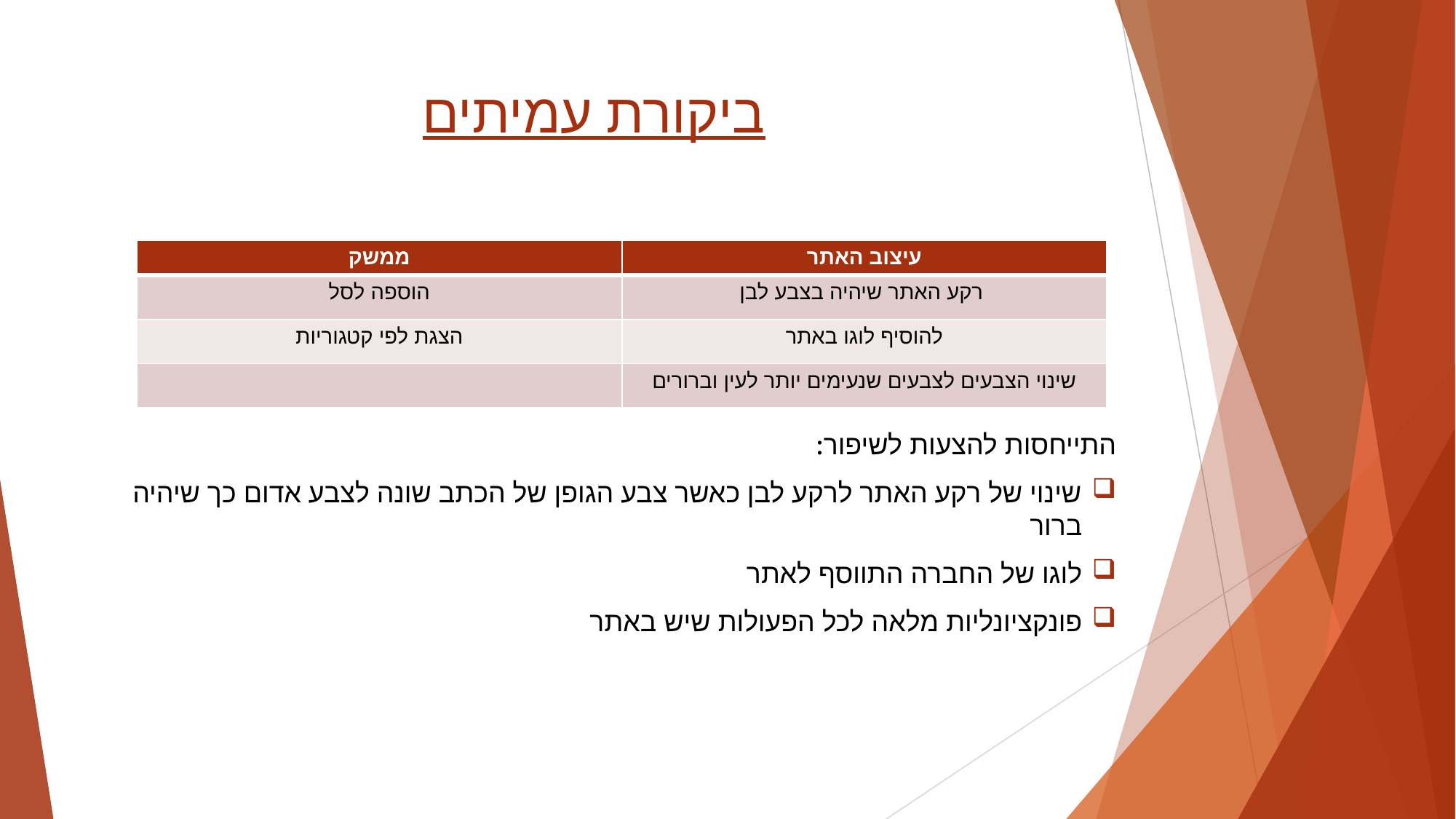

# ביקורת עמיתים

התייחסות להצעות לשיפור:
שינוי של רקע האתר לרקע לבן כאשר צבע הגופן של הכתב שונה לצבע אדום כך שיהיה ברור
לוגו של החברה התווסף לאתר
פונקציונליות מלאה לכל הפעולות שיש באתר
| ממשק | עיצוב האתר |
| --- | --- |
| הוספה לסל | רקע האתר שיהיה בצבע לבן |
| הצגת לפי קטגוריות | להוסיף לוגו באתר |
|  | שינוי הצבעים לצבעים שנעימים יותר לעין וברורים |